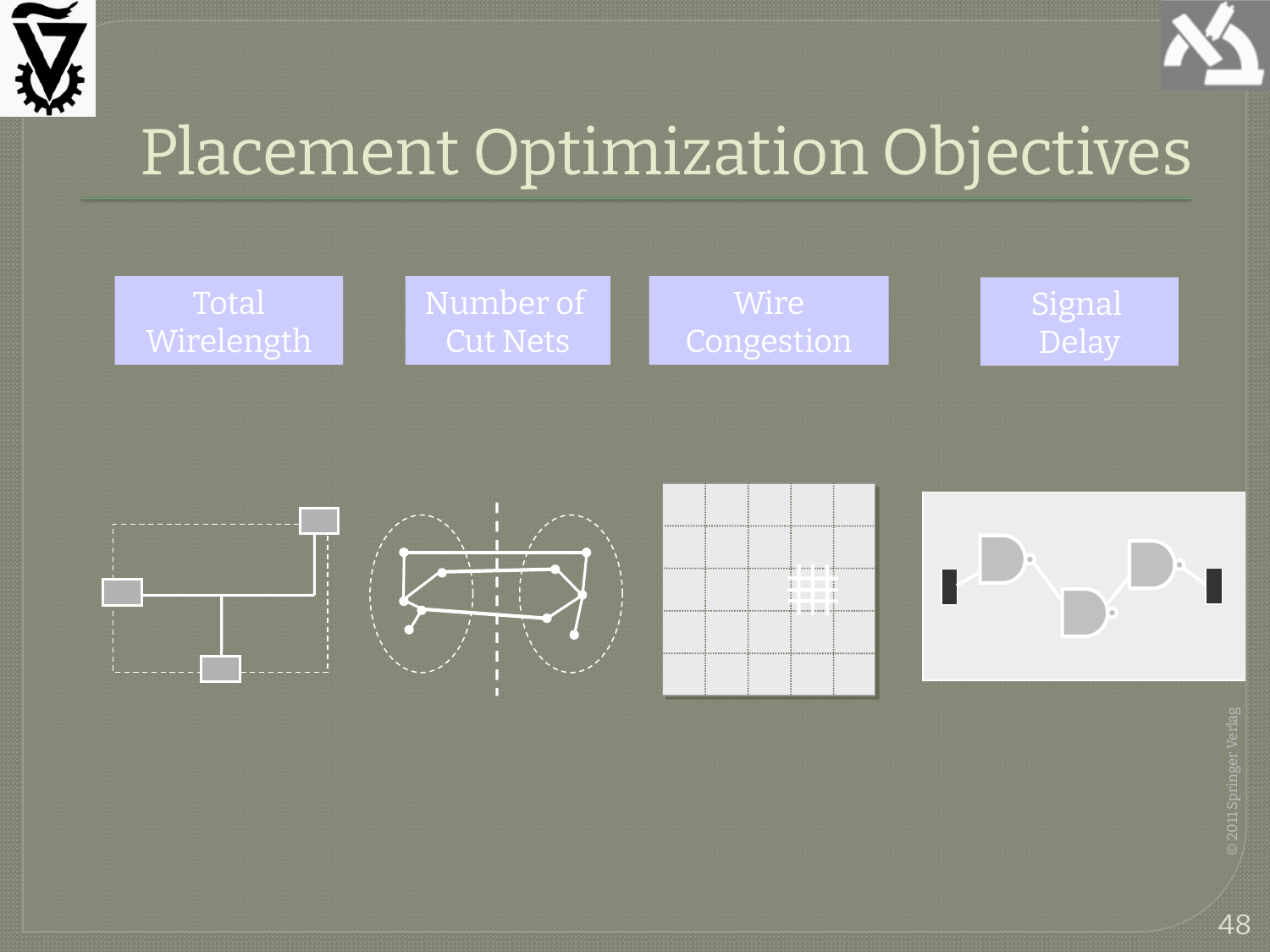

# Placement Optimization Objectives
Total Wirelength
Number of
Cut Nets
Wire Congestion
Signal
Delay

© 2011 Springer Verlag
48